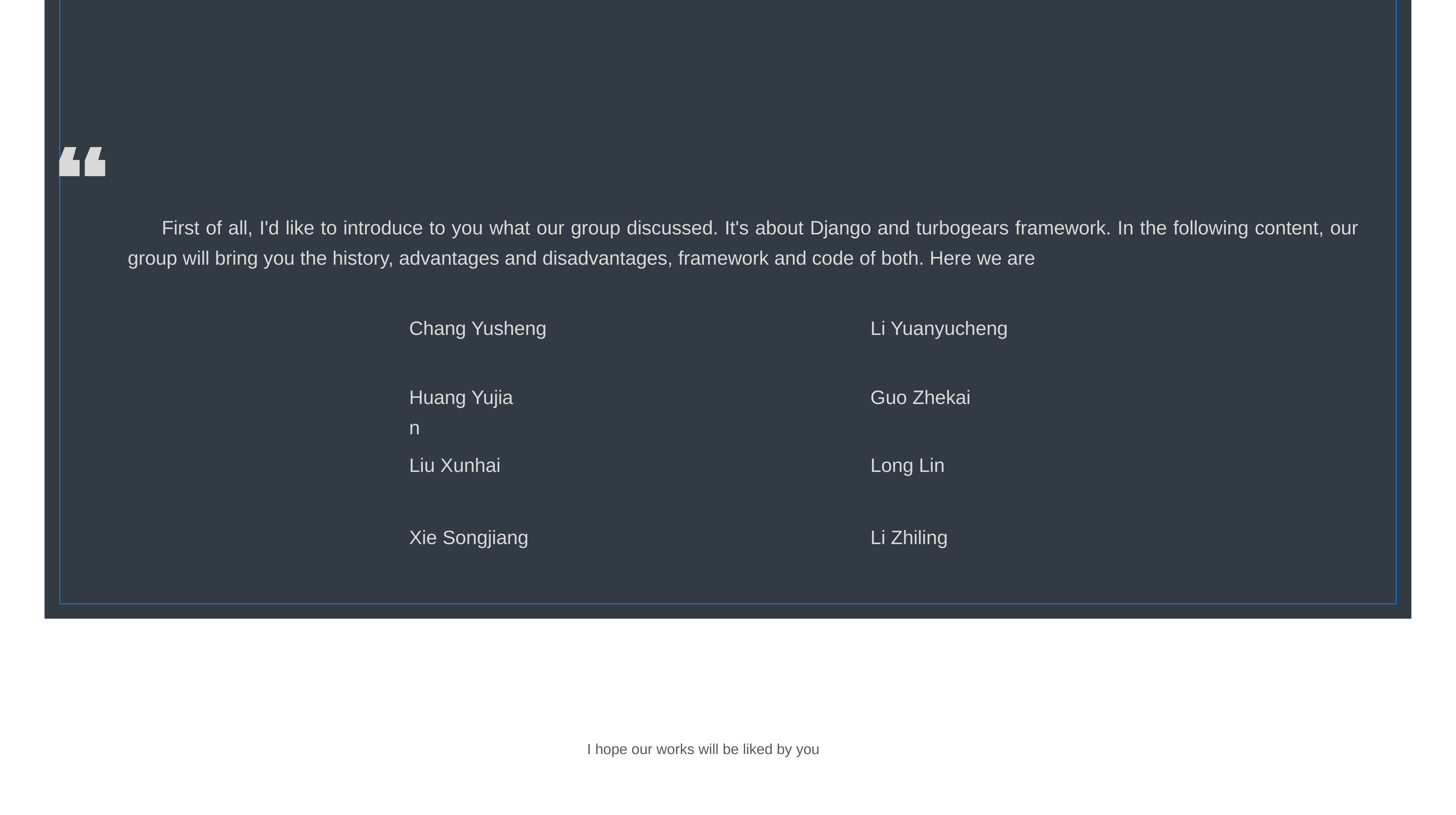

“
First of all, I'd like to introduce to you what our group discussed. It's about Django and turbogears framework. In the following content, our group will bring you the history, advantages and disadvantages, framework and code of both. Here we are
Chang Yusheng
Li Yuanyucheng
Huang Yujia
n
Guo Zhekai
Liu Xunhai
Long Lin
Xie Songjiang
Li Zhiling
I hope our works will be liked by you